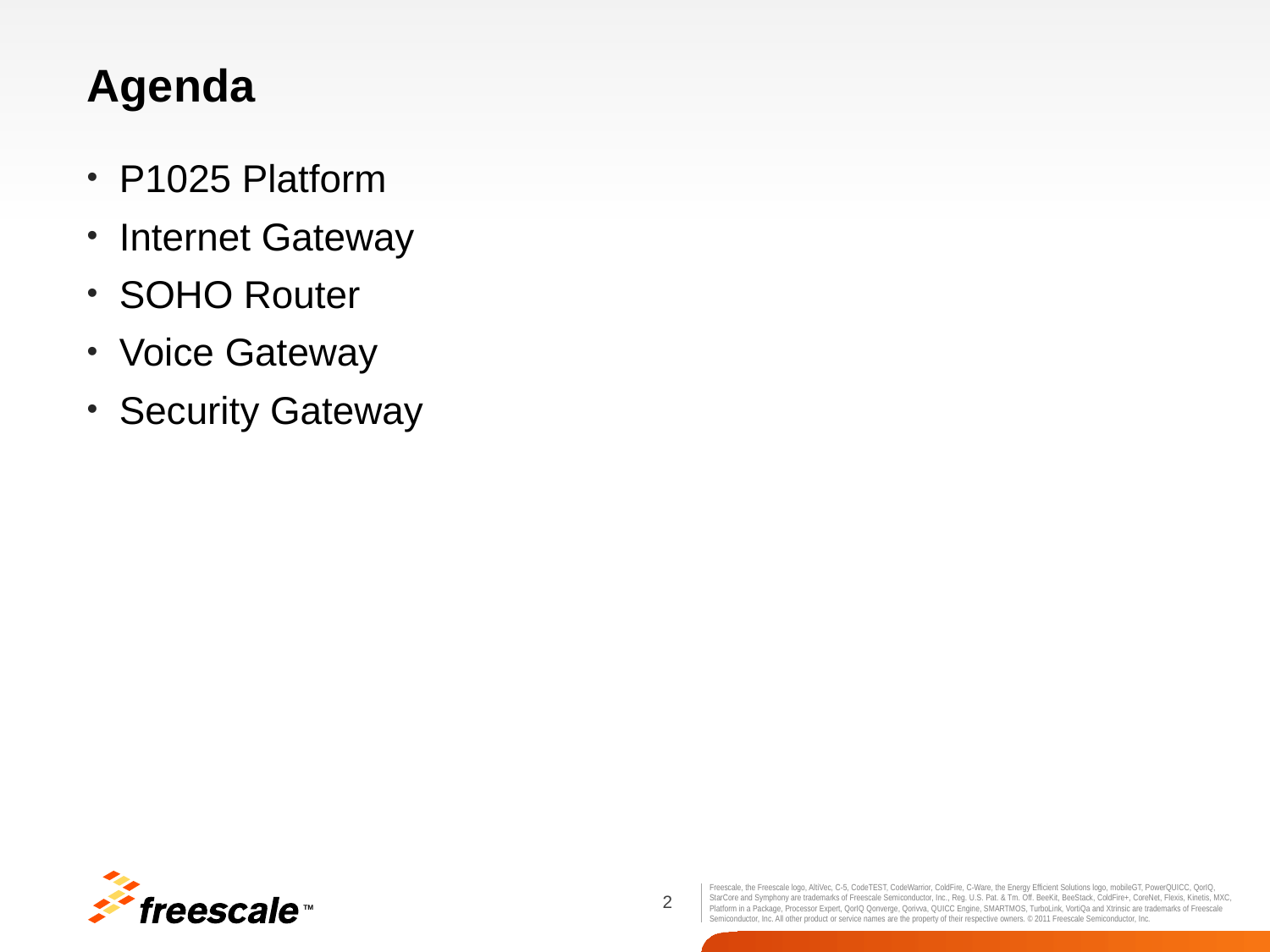

# Agenda
P1025 Platform
Internet Gateway
SOHO Router
Voice Gateway
Security Gateway